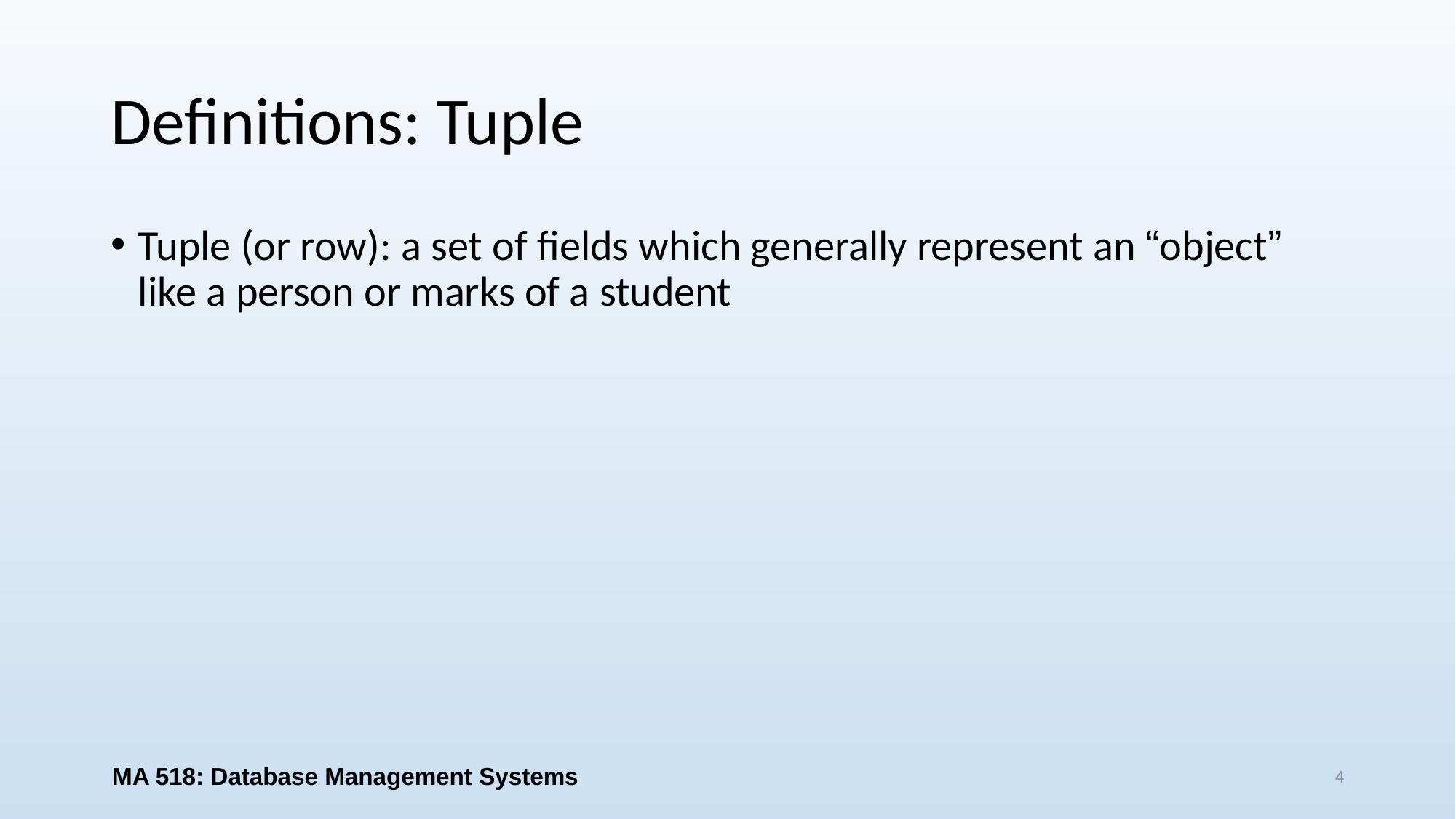

# Definitions: Tuple
Tuple (or row): a set of fields which generally represent an “object” like a person or marks of a student
MA 518: Database Management Systems
4